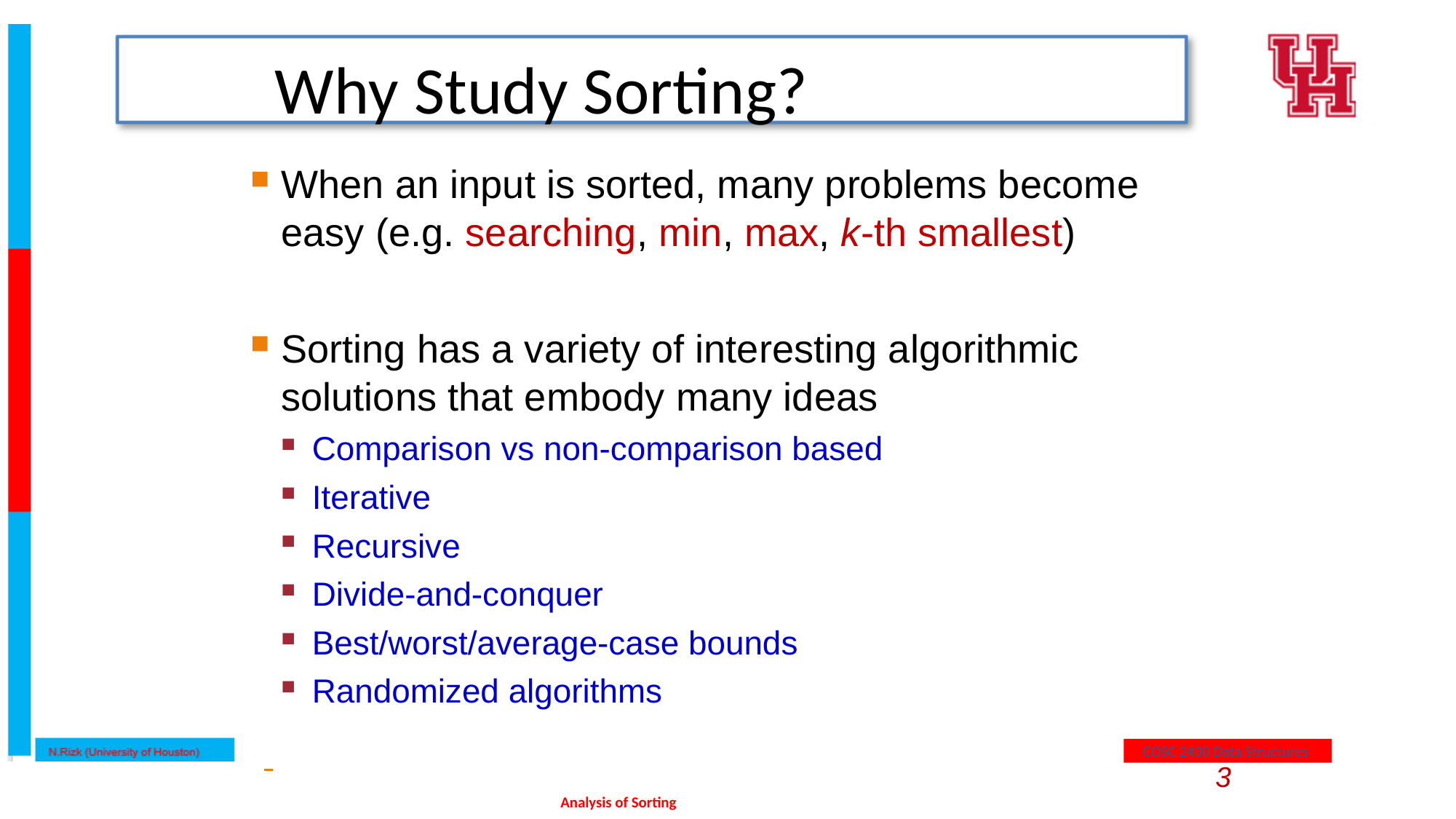

# Why Study Sorting?
When an input is sorted, many problems become  easy (e.g. searching, min, max, k-th smallest)

Sorting has a variety of interesting algorithmic  solutions that embody many ideas
Comparison vs non-comparison based
Iterative
Recursive
Divide-and-conquer
Best/worst/average-case bounds
Randomized algorithms
3